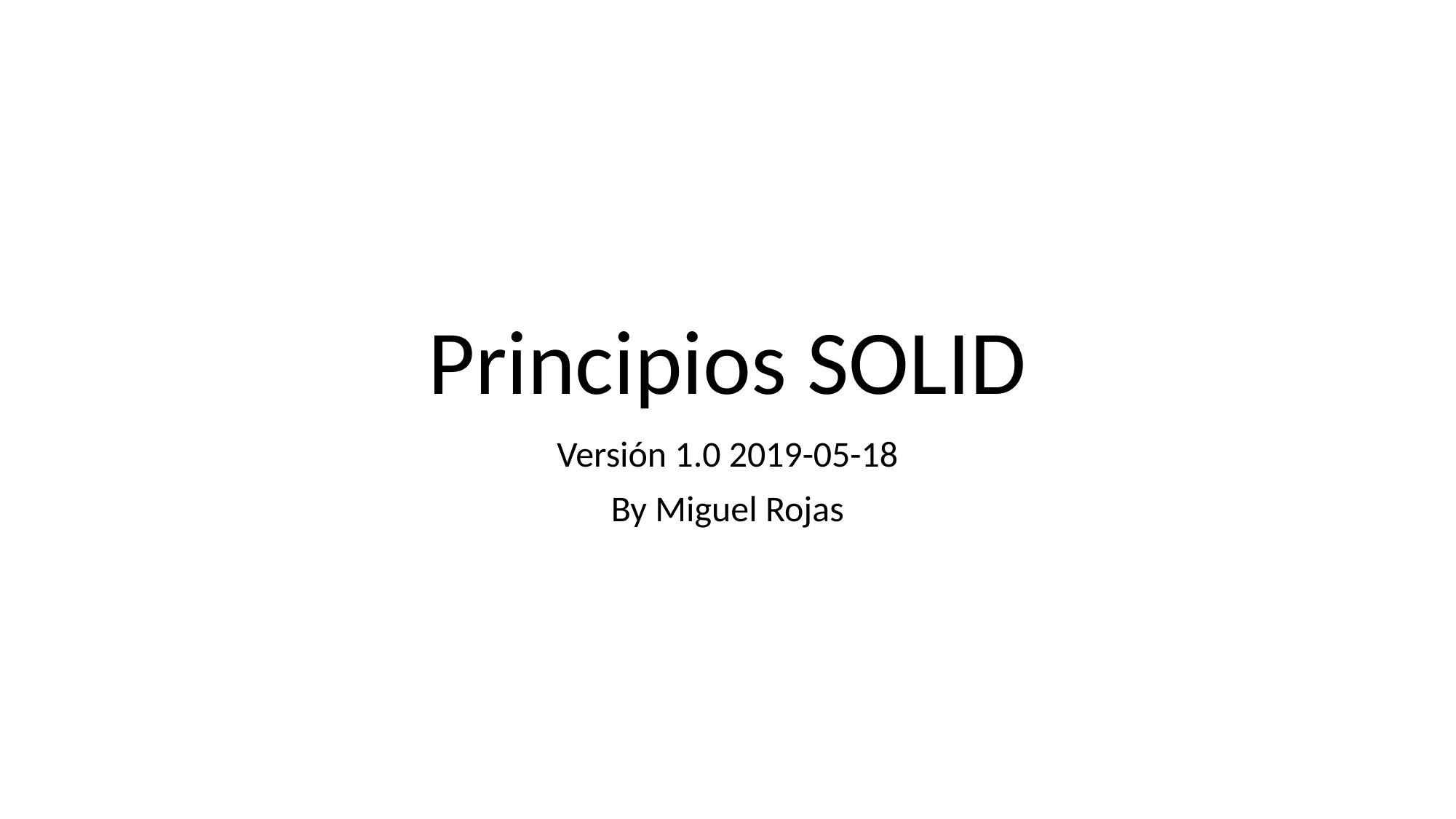

# Principios SOLID
Versión 1.0 2019-05-18
By Miguel Rojas